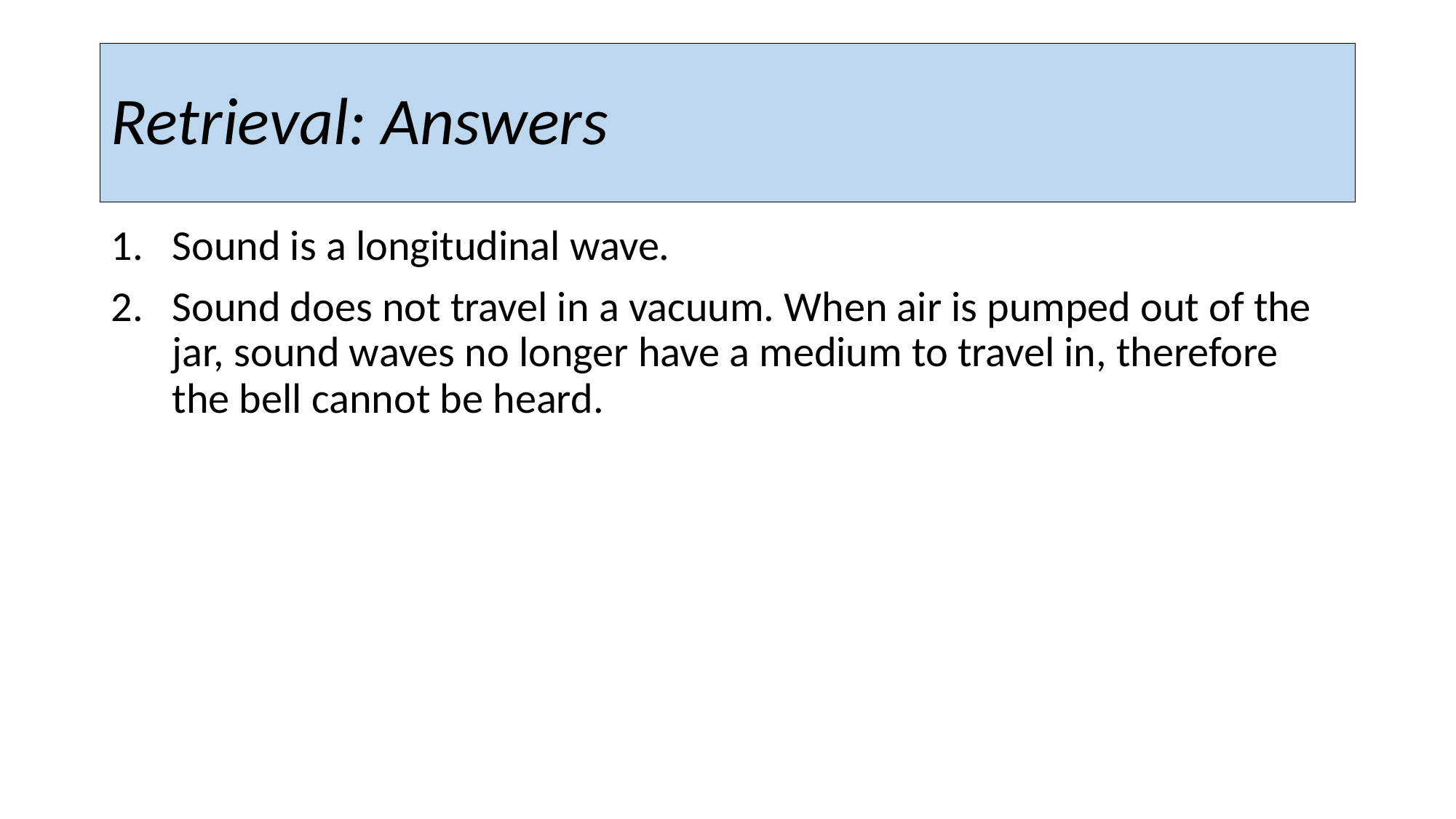

# Retrieval: Answers
Sound is a longitudinal wave.
Sound does not travel in a vacuum. When air is pumped out of the jar, sound waves no longer have a medium to travel in, therefore the bell cannot be heard.